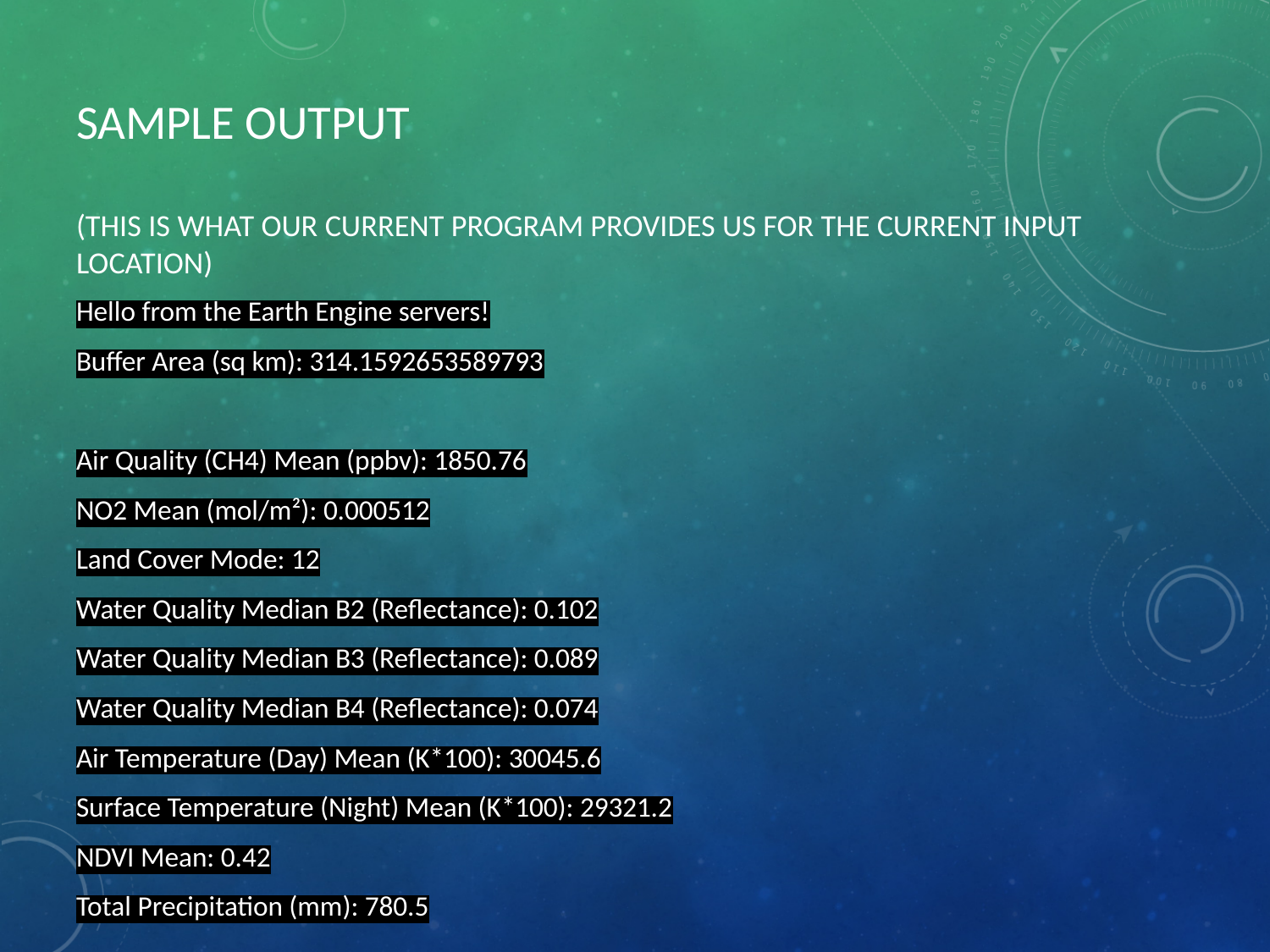

# Sample output (This is what our current program provides us for the current input location)
Hello from the Earth Engine servers!
Buffer Area (sq km): 314.1592653589793

Air Quality (CH4) Mean (ppbv): 1850.76
NO2 Mean (mol/m²): 0.000512
Land Cover Mode: 12
Water Quality Median B2 (Reflectance): 0.102
Water Quality Median B3 (Reflectance): 0.089
Water Quality Median B4 (Reflectance): 0.074
Air Temperature (Day) Mean (K*100): 30045.6
Surface Temperature (Night) Mean (K*100): 29321.2
NDVI Mean: 0.42
Total Precipitation (mm): 780.5